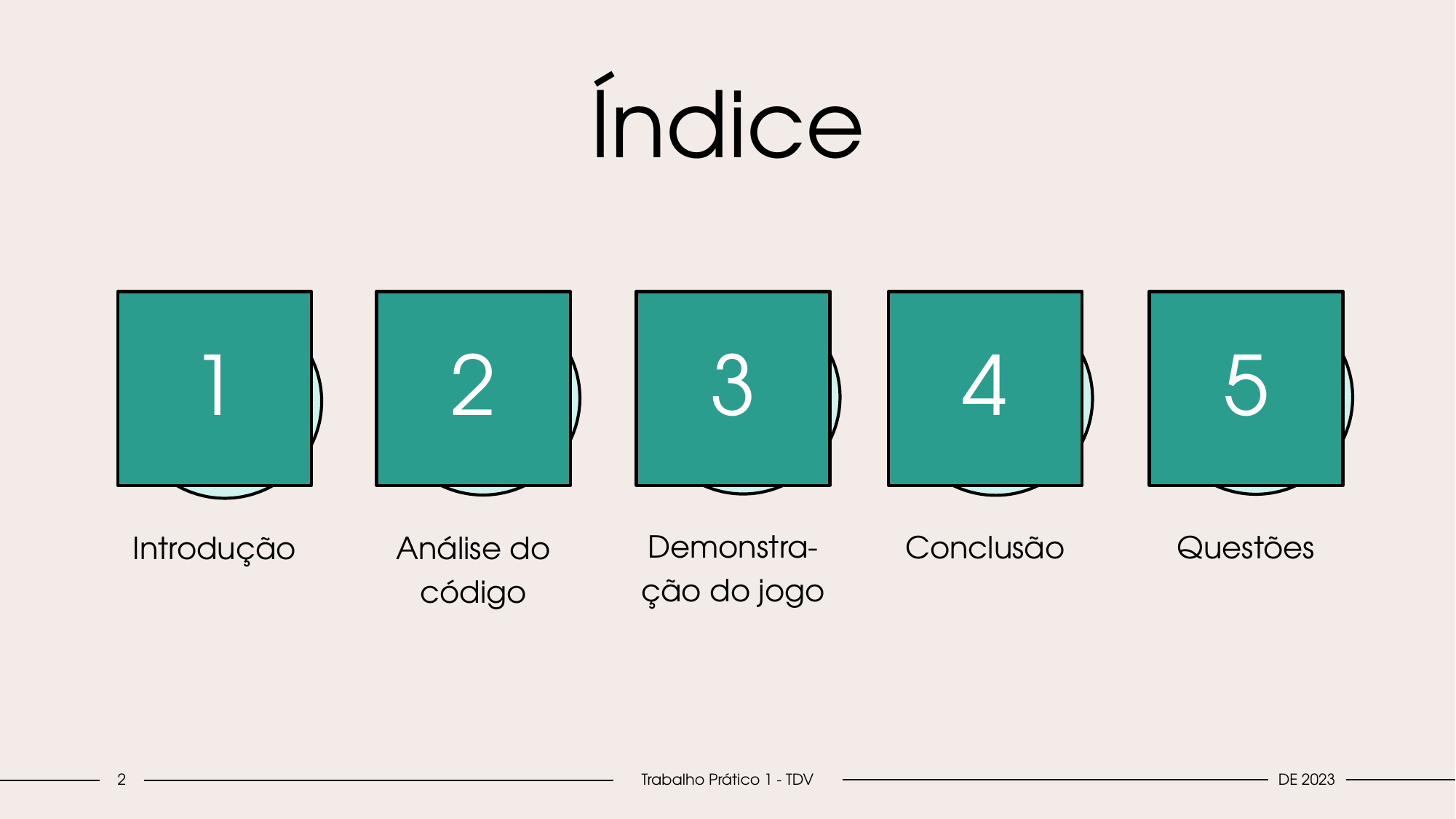

# Índice
1
2
3
4
5
Demonstra-ção do jogo

Conclusão
Questões
Introdução
Análise do código

2
Trabalho Prático 1 - TDV
DE 2023